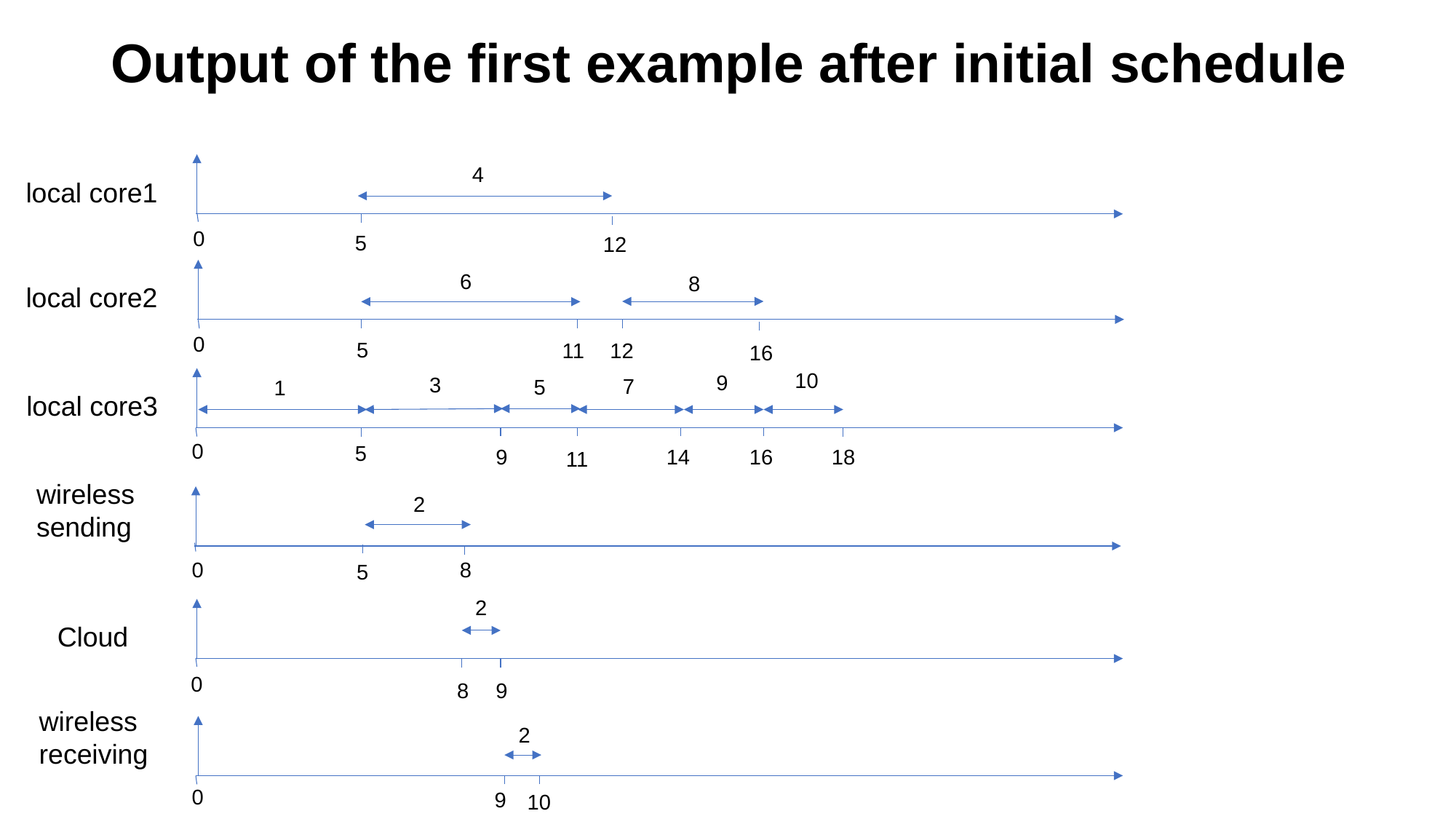

# Output of the first example after initial schedule
4
local core1
0
5
12
6
8
local core2
0
5
11
12
16
10
9
3
7
5
1
local core3
0
5
18
9
14
16
11
wireless sending
2
0
8
5
2
Cloud
0
9
8
wireless receiving
2
0
9
10